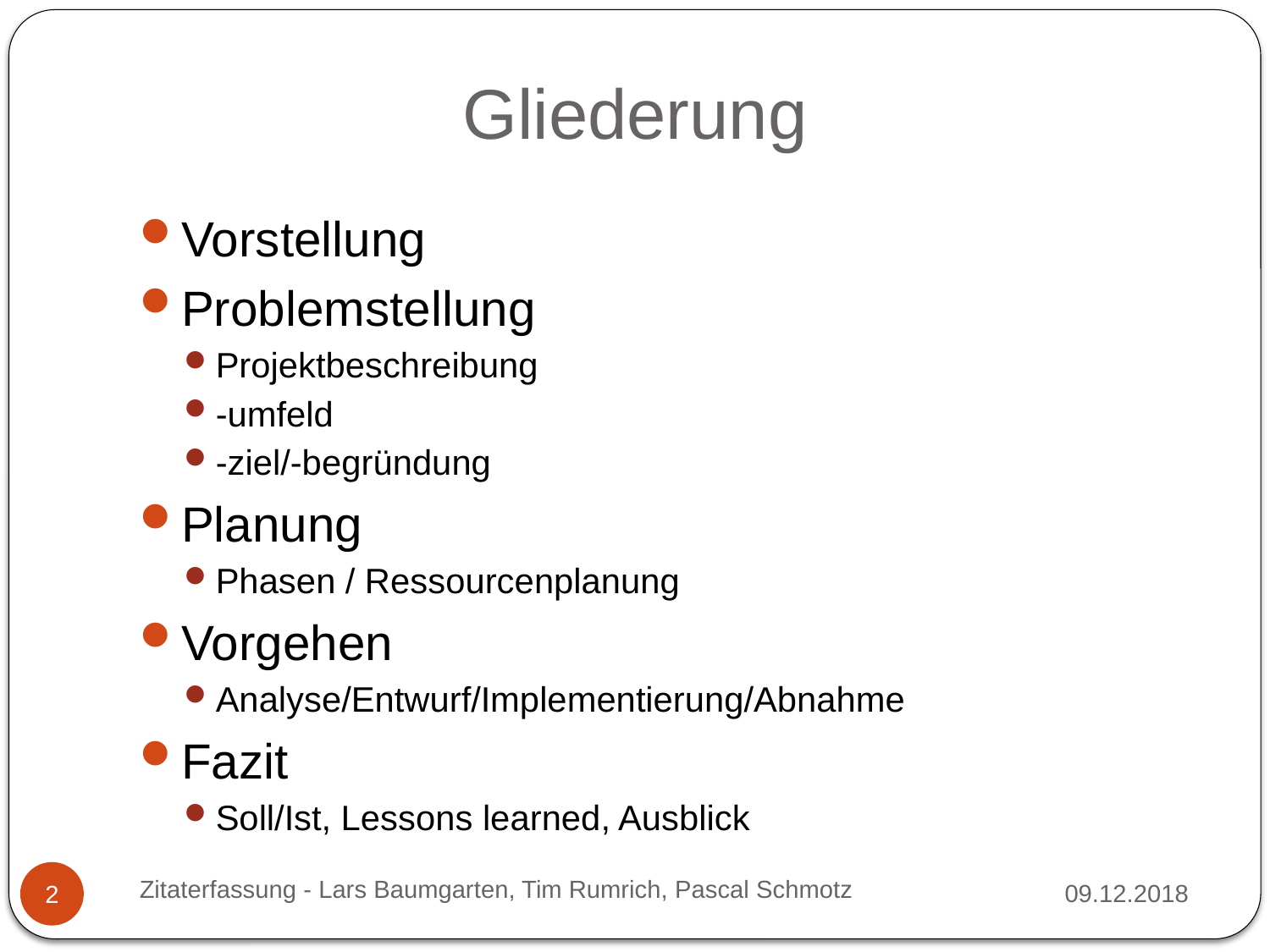

# Gliederung
Vorstellung
Problemstellung
Projektbeschreibung
-umfeld
-ziel/-begründung
Planung
Phasen / Ressourcenplanung
Vorgehen
Analyse/Entwurf/Implementierung/Abnahme
Fazit
Soll/Ist, Lessons learned, Ausblick
Zitaterfassung - Lars Baumgarten, Tim Rumrich, Pascal Schmotz
09.12.2018
2